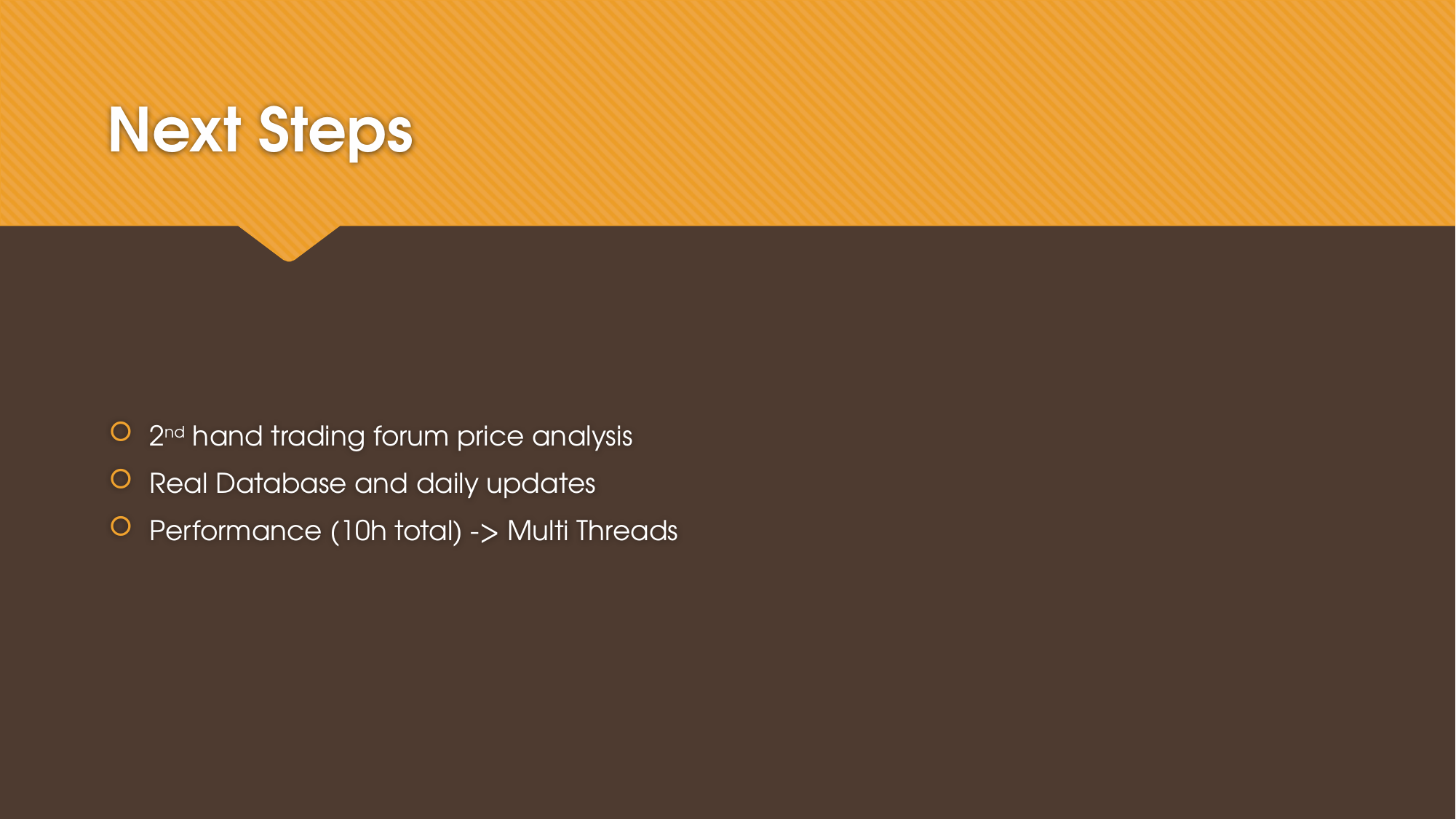

# Next Steps
2nd hand trading forum price analysis
Real Database and daily updates
Performance (10h total) -> Multi Threads